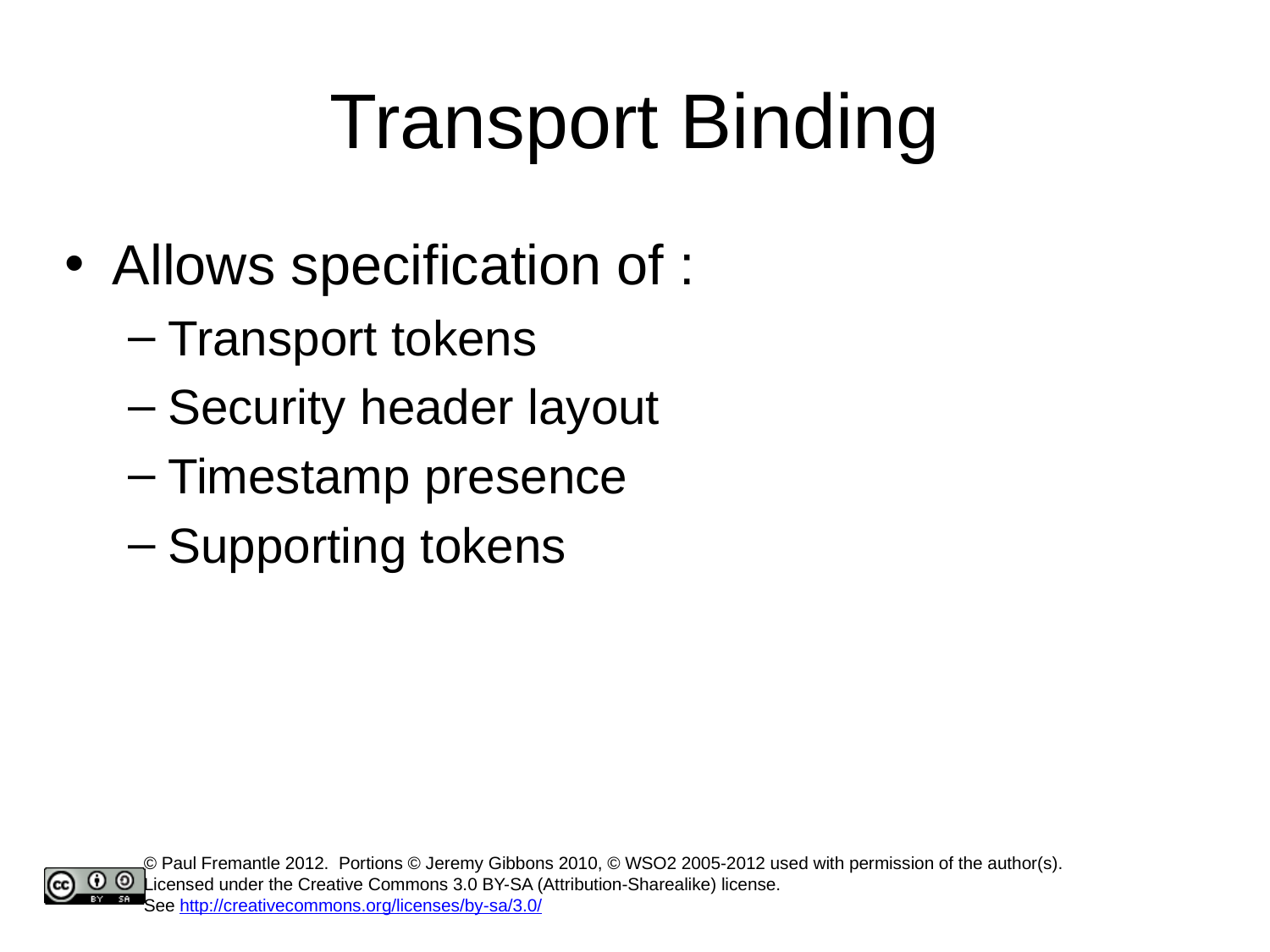

# Transport Binding
Allows specification of :
Transport tokens
Security header layout
Timestamp presence
Supporting tokens